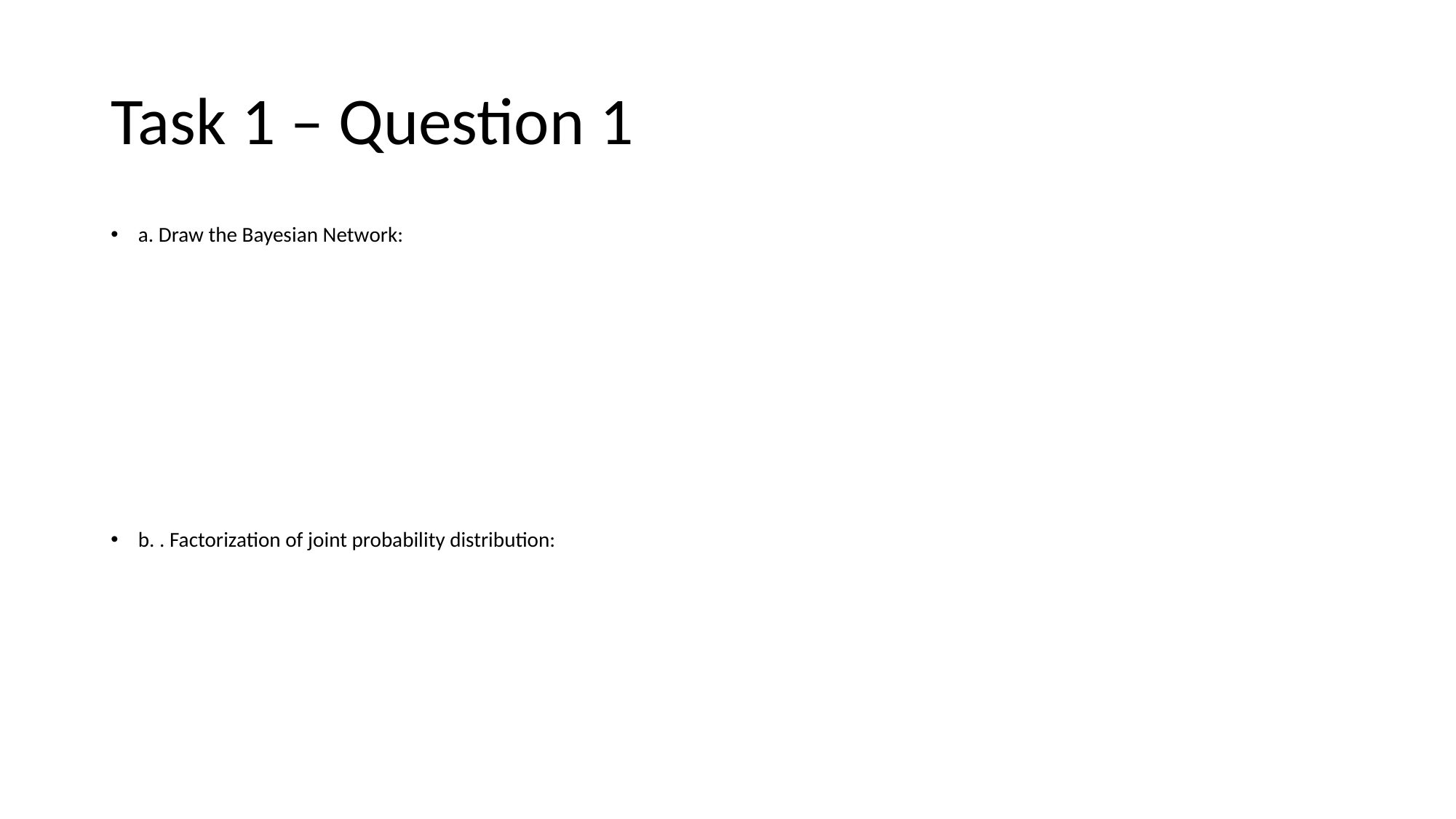

# Task 1 – Question 1
a. Draw the Bayesian Network:

b. . Factorization of joint probability distribution: